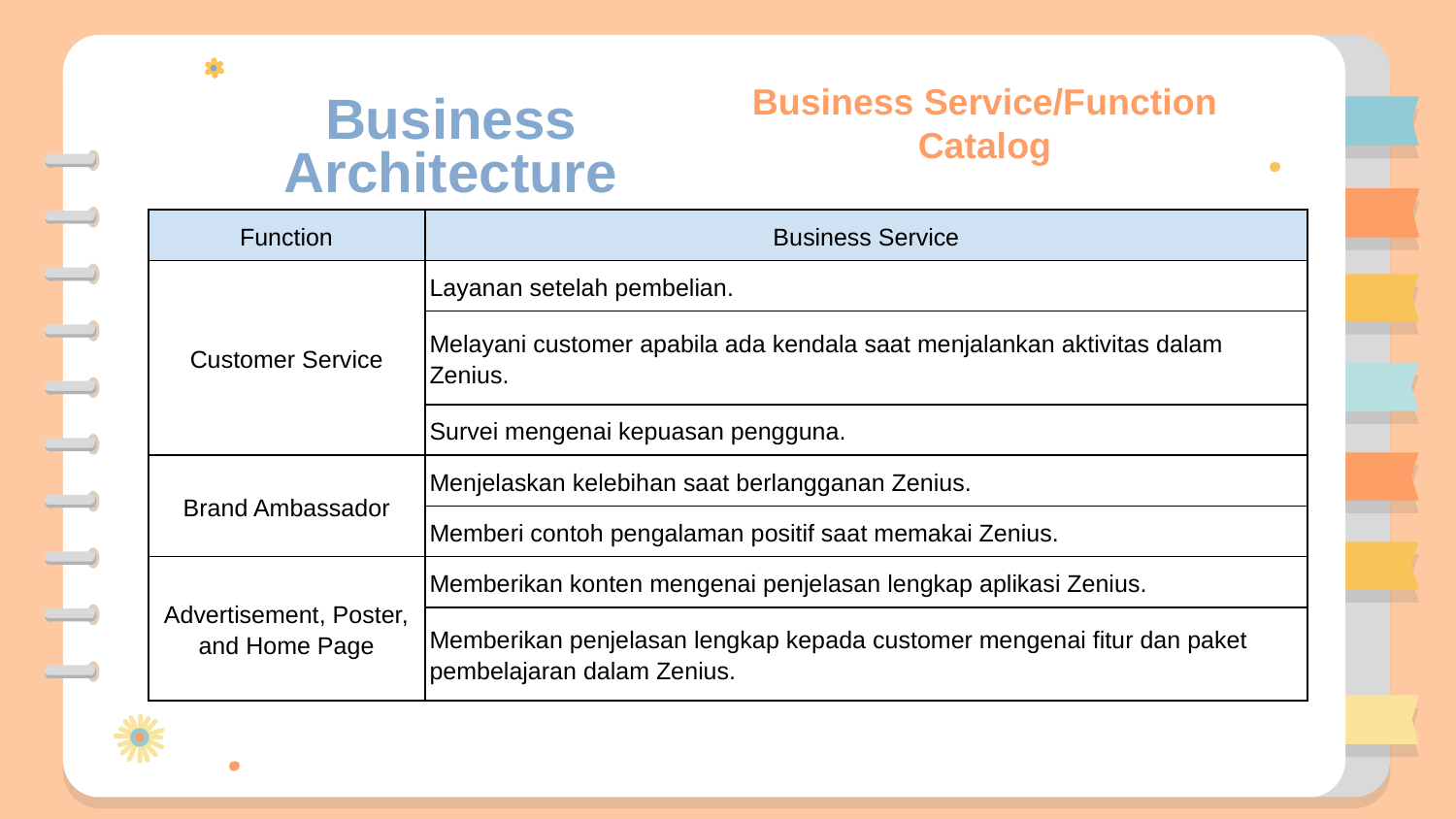

Business Service/Function Catalog
# Business Architecture
| Function | Business Service |
| --- | --- |
| Customer Service | Layanan setelah pembelian. |
|  | Melayani customer apabila ada kendala saat menjalankan aktivitas dalam Zenius. |
|  | Survei mengenai kepuasan pengguna. |
| Brand Ambassador | Menjelaskan kelebihan saat berlangganan Zenius. |
|  | Memberi contoh pengalaman positif saat memakai Zenius. |
| Advertisement, Poster, and Home Page | Memberikan konten mengenai penjelasan lengkap aplikasi Zenius. |
|  | Memberikan penjelasan lengkap kepada customer mengenai fitur dan paket pembelajaran dalam Zenius. |